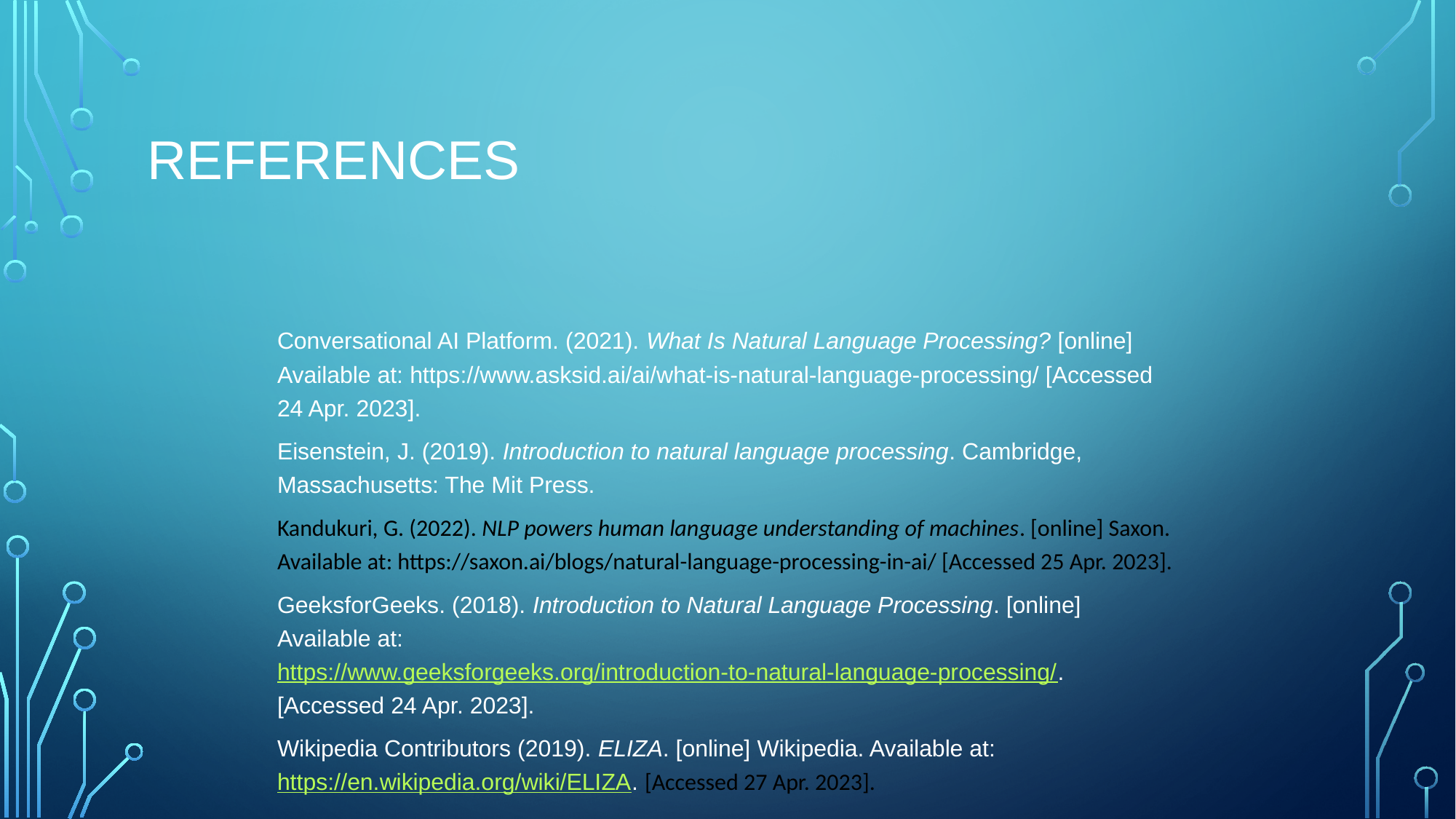

# REFERENCES
Conversational AI Platform. (2021). What Is Natural Language Processing? [online] Available at: https://www.asksid.ai/ai/what-is-natural-language-processing/ [Accessed 24 Apr. 2023].
Eisenstein, J. (2019). Introduction to natural language processing. Cambridge, Massachusetts: The Mit Press.
Kandukuri, G. (2022). NLP powers human language understanding of machines. [online] Saxon. Available at: https://saxon.ai/blogs/natural-language-processing-in-ai/ [Accessed 25 Apr. 2023].
GeeksforGeeks. (2018). Introduction to Natural Language Processing. [online] Available at: https://www.geeksforgeeks.org/introduction-to-natural-language-processing/. [Accessed 24 Apr. 2023].
Wikipedia Contributors (2019). ELIZA. [online] Wikipedia. Available at: https://en.wikipedia.org/wiki/ELIZA. [Accessed 27 Apr. 2023].